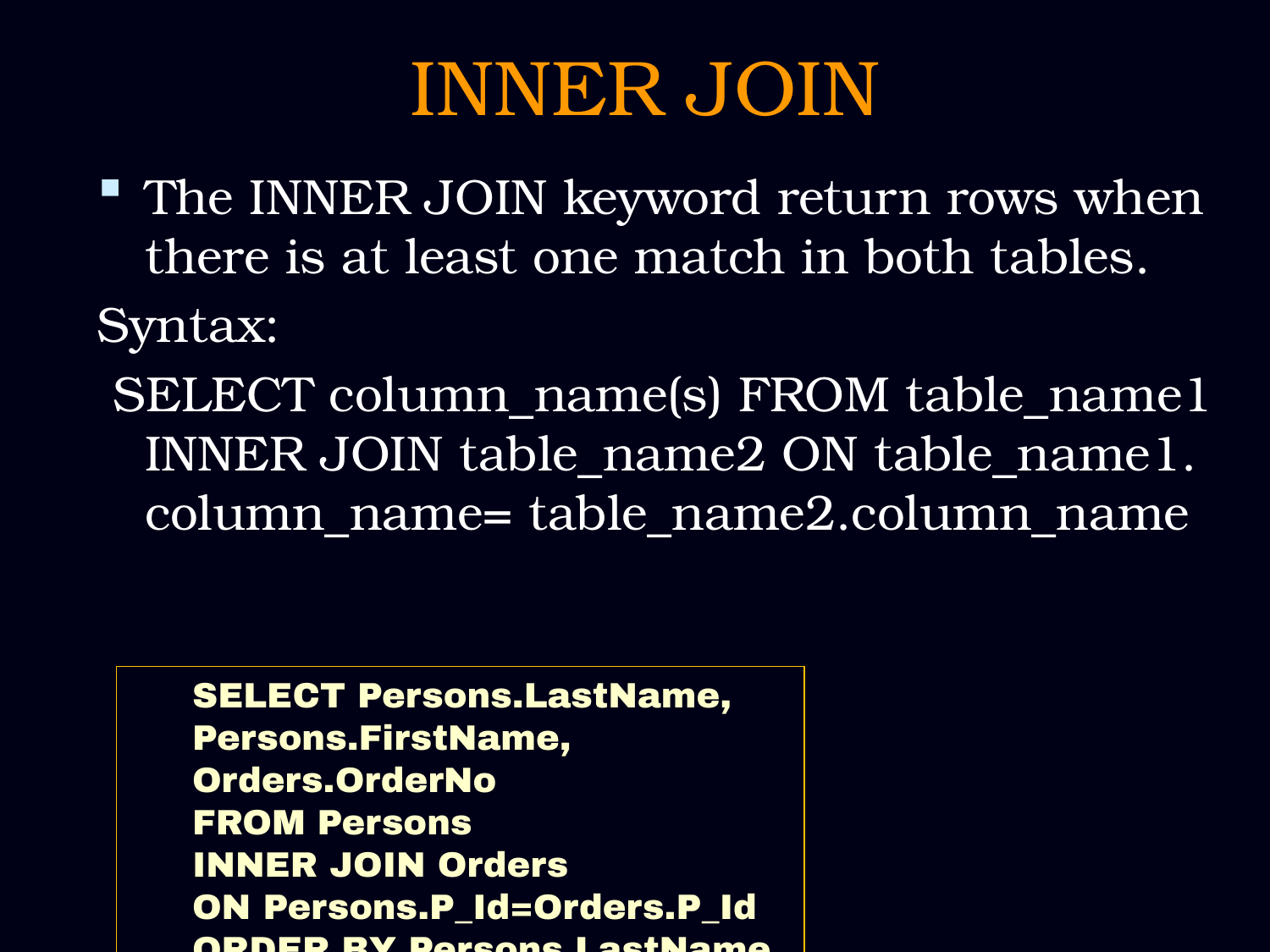

# INNER JOIN
The INNER JOIN keyword return rows when there is at least one match in both tables.
Syntax:
 SELECT column_name(s) FROM table_name1 INNER JOIN table_name2 ON table_name1. column_name= table_name2.column_name

SELECT Persons.LastName, Persons.FirstName, Orders.OrderNo
FROM Persons
INNER JOIN Orders
ON Persons.P_Id=Orders.P_Id
ORDER BY Persons.LastName